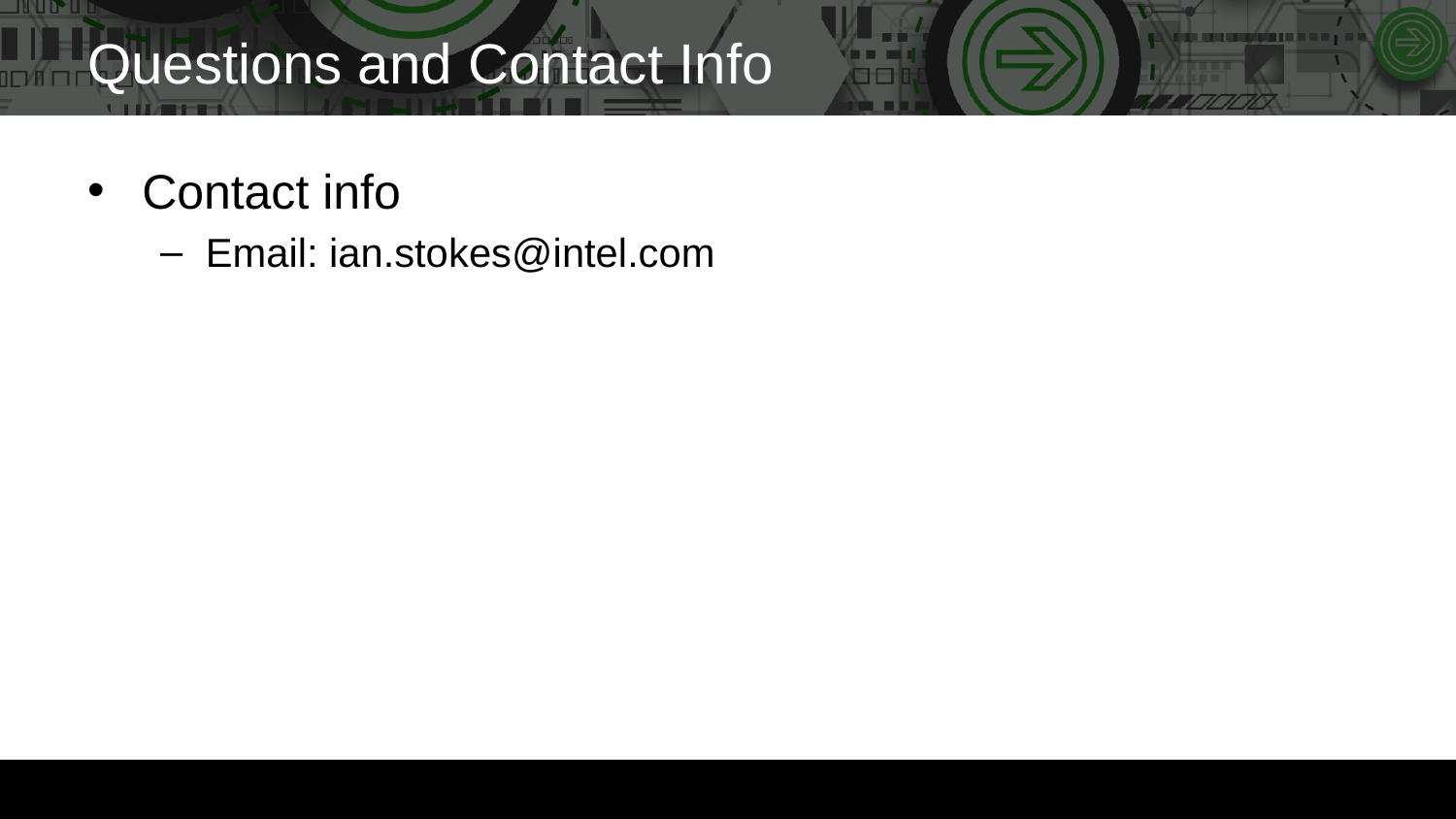

# Questions and Contact Info
Contact info
Email: ian.stokes@intel.com